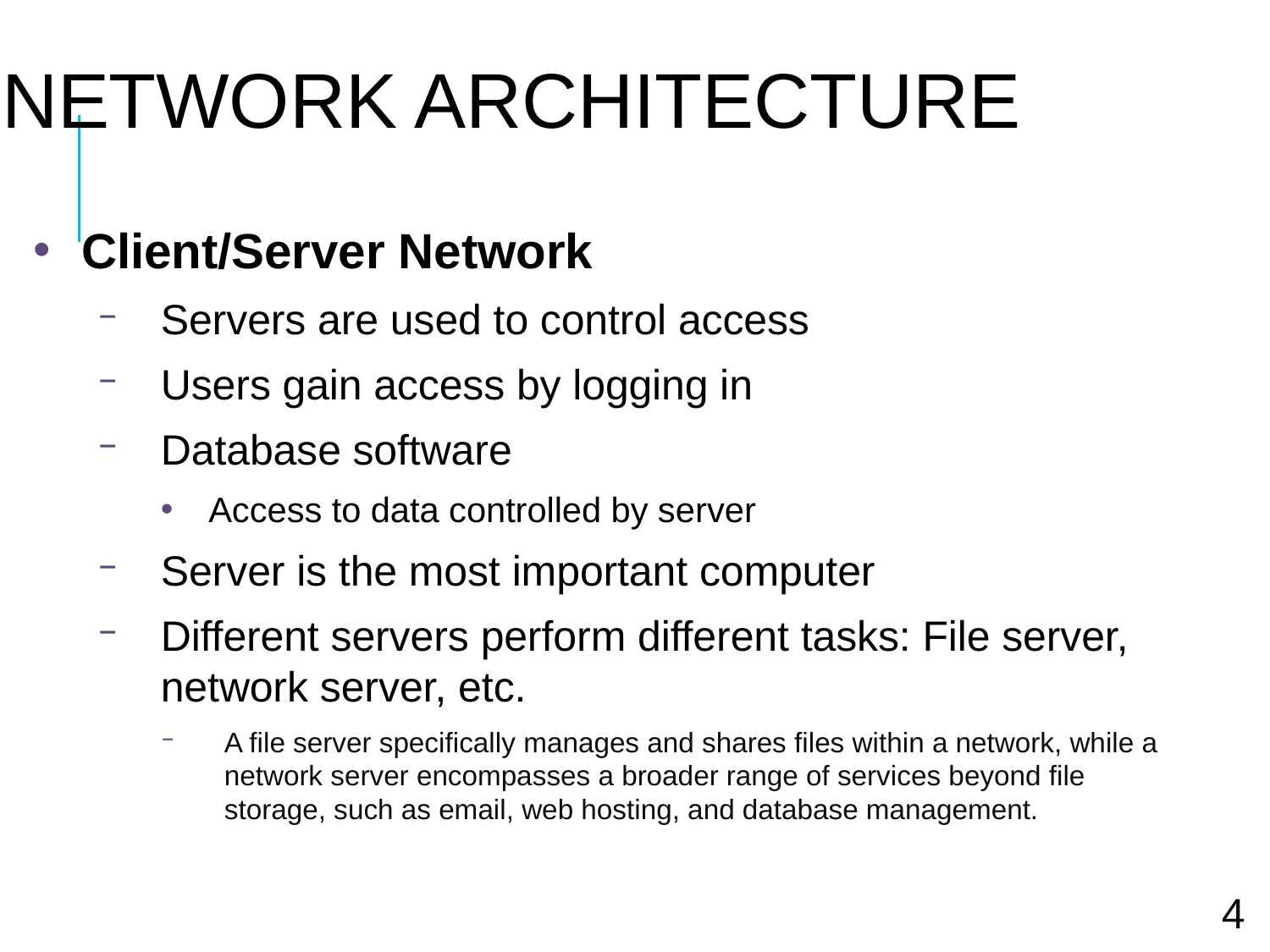

# Network Architecture
Client/Server Network
Servers are used to control access
Users gain access by logging in
Database software
Access to data controlled by server
Server is the most important computer
Different servers perform different tasks: File server, network server, etc.
A file server specifically manages and shares files within a network, while a network server encompasses a broader range of services beyond file storage, such as email, web hosting, and database management.
4